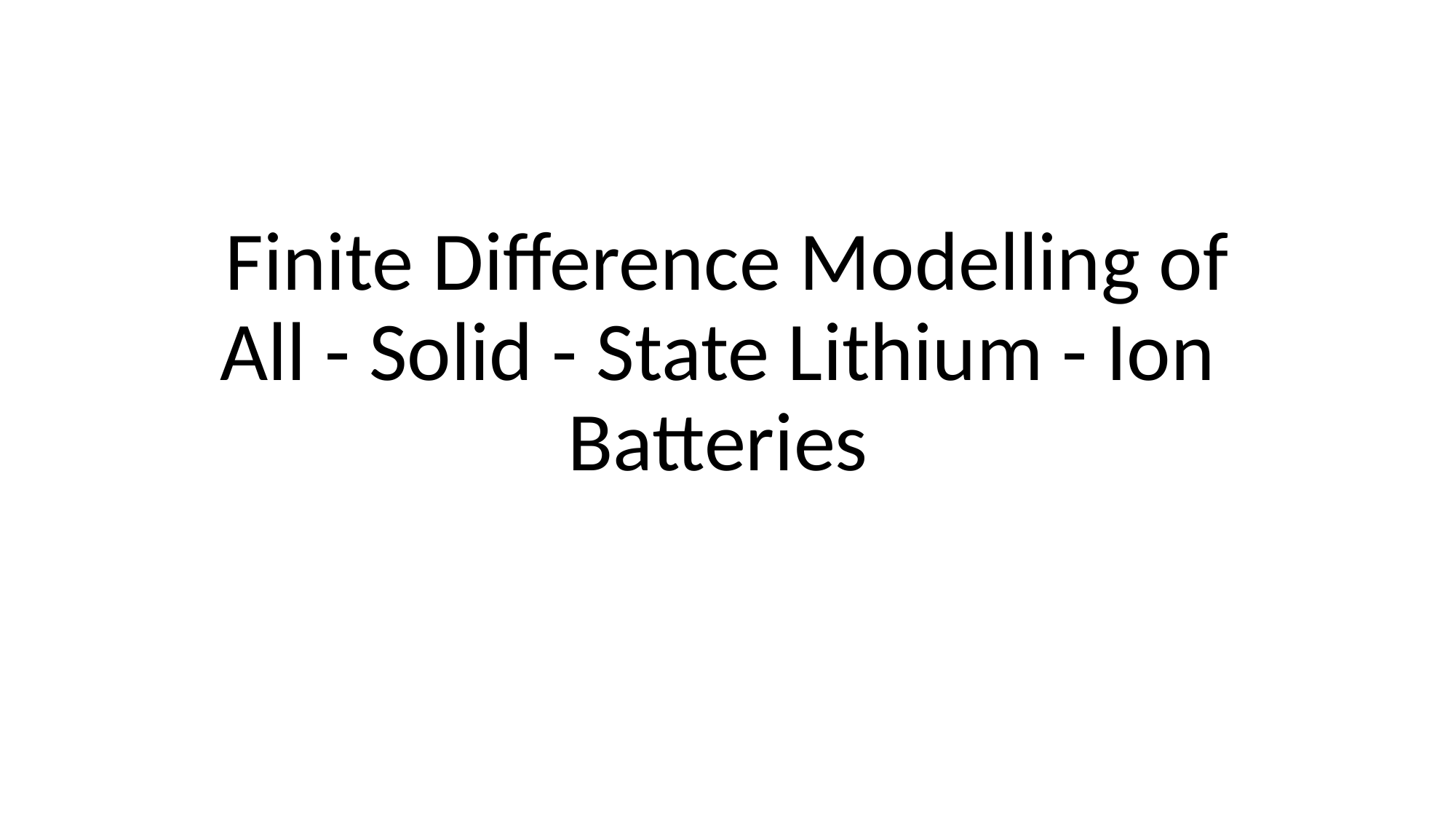

# Finite Difference Modelling of All - Solid - State Lithium - Ion  Batteries